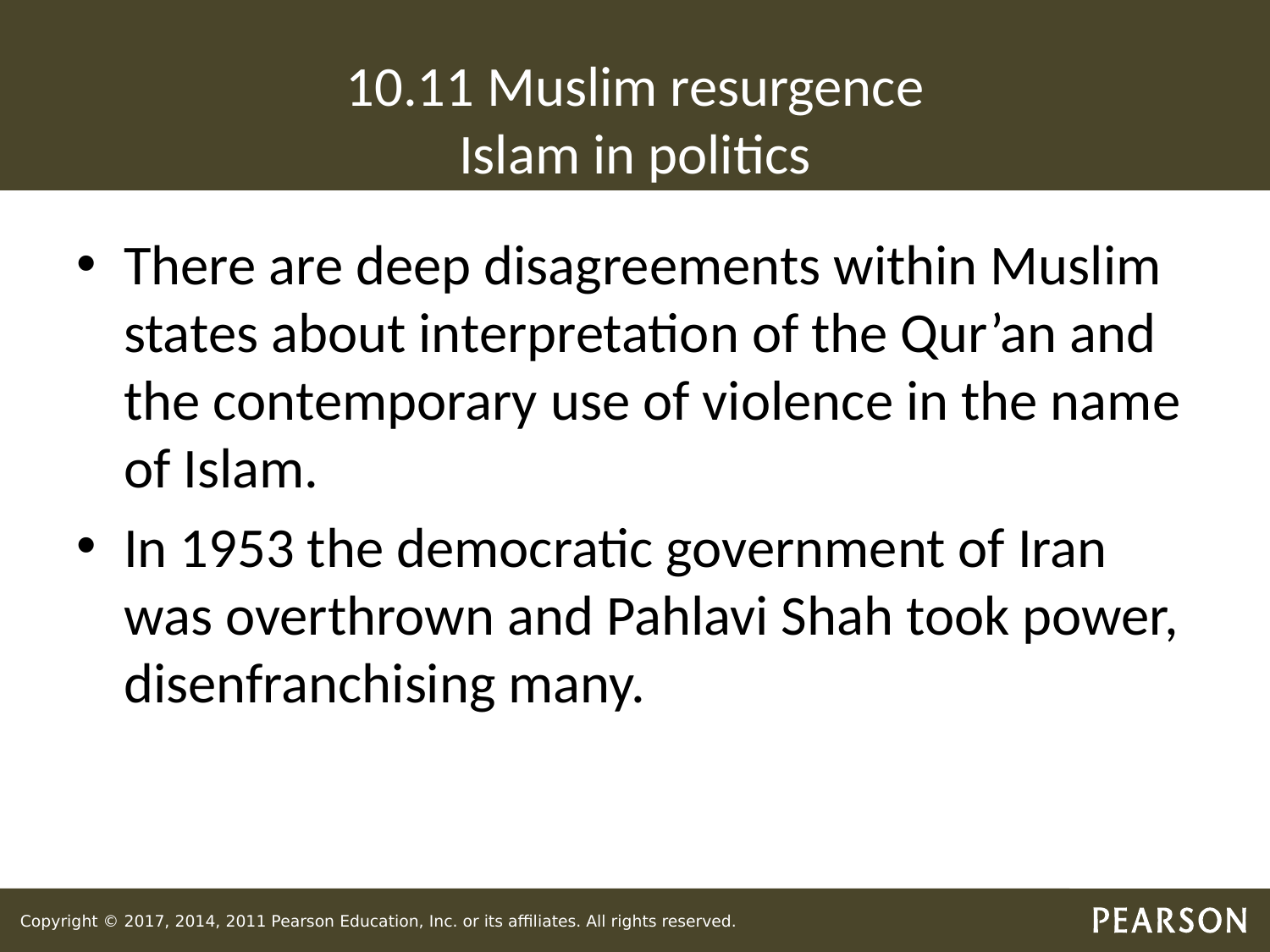

# 10.11 Muslim resurgence Islam in politics
There are deep disagreements within Muslim states about interpretation of the Qur’an and the contemporary use of violence in the name of Islam.
In 1953 the democratic government of Iran was overthrown and Pahlavi Shah took power, disenfranchising many.